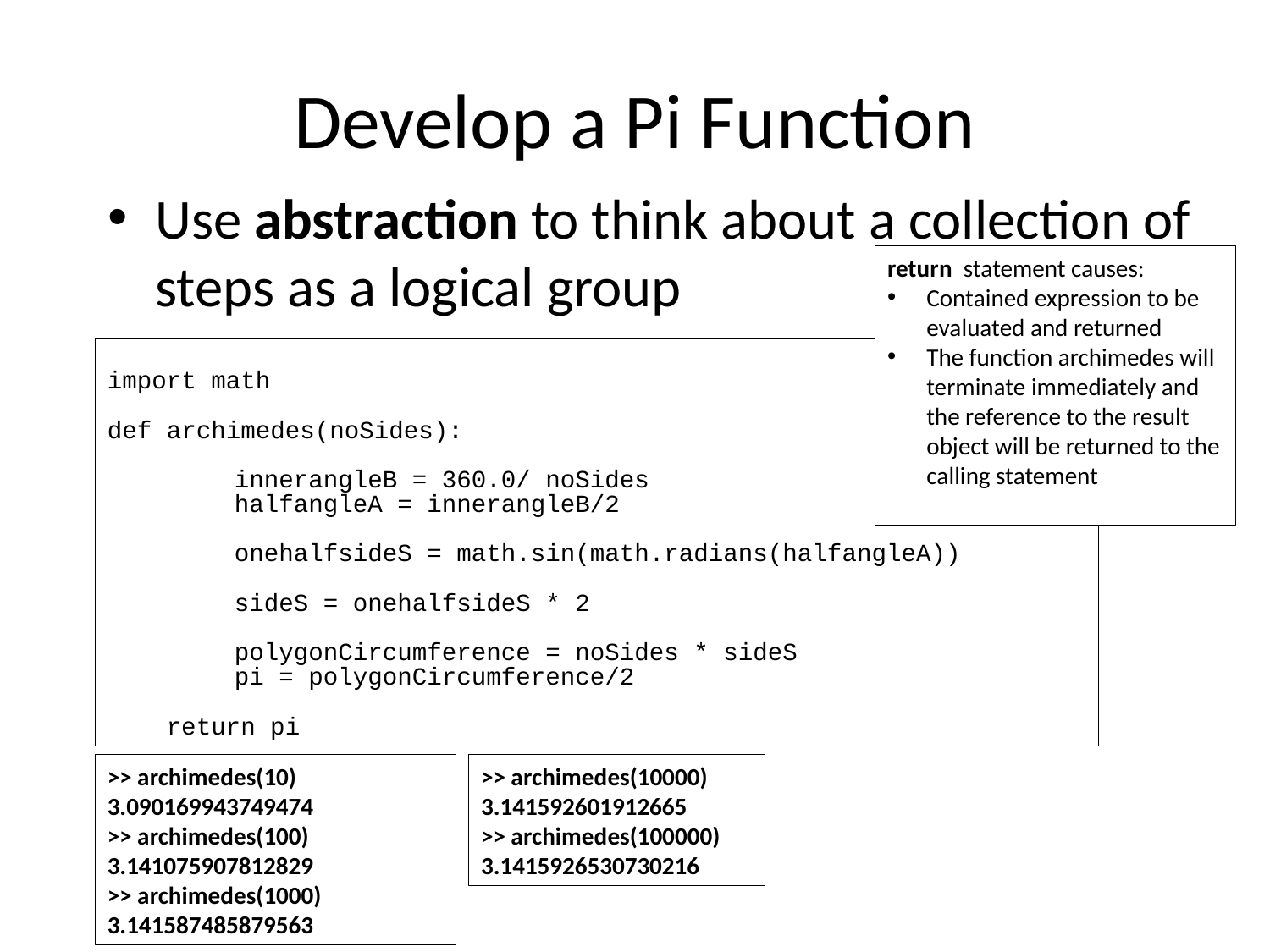

# Develop a Pi Function
Use abstraction to think about a collection of steps as a logical group
return  statement causes:
Contained expression to be   evaluated and returned
The function archimedes will terminate immediately and the reference to the result object will be returned to the calling statement

import math

def archimedes(noSides):

	innerangleB = 360.0/ noSides
	halfangleA = innerangleB/2

	onehalfsideS = math.sin(math.radians(halfangleA))

	sideS = onehalfsideS * 2

	polygonCircumference = noSides * sideS
    	pi = polygonCircumference/2

    return pi
>> archimedes(10)
3.090169943749474
>> archimedes(100)
3.141075907812829
>> archimedes(1000)
3.141587485879563
>> archimedes(10000)
3.141592601912665
>> archimedes(100000)
3.1415926530730216